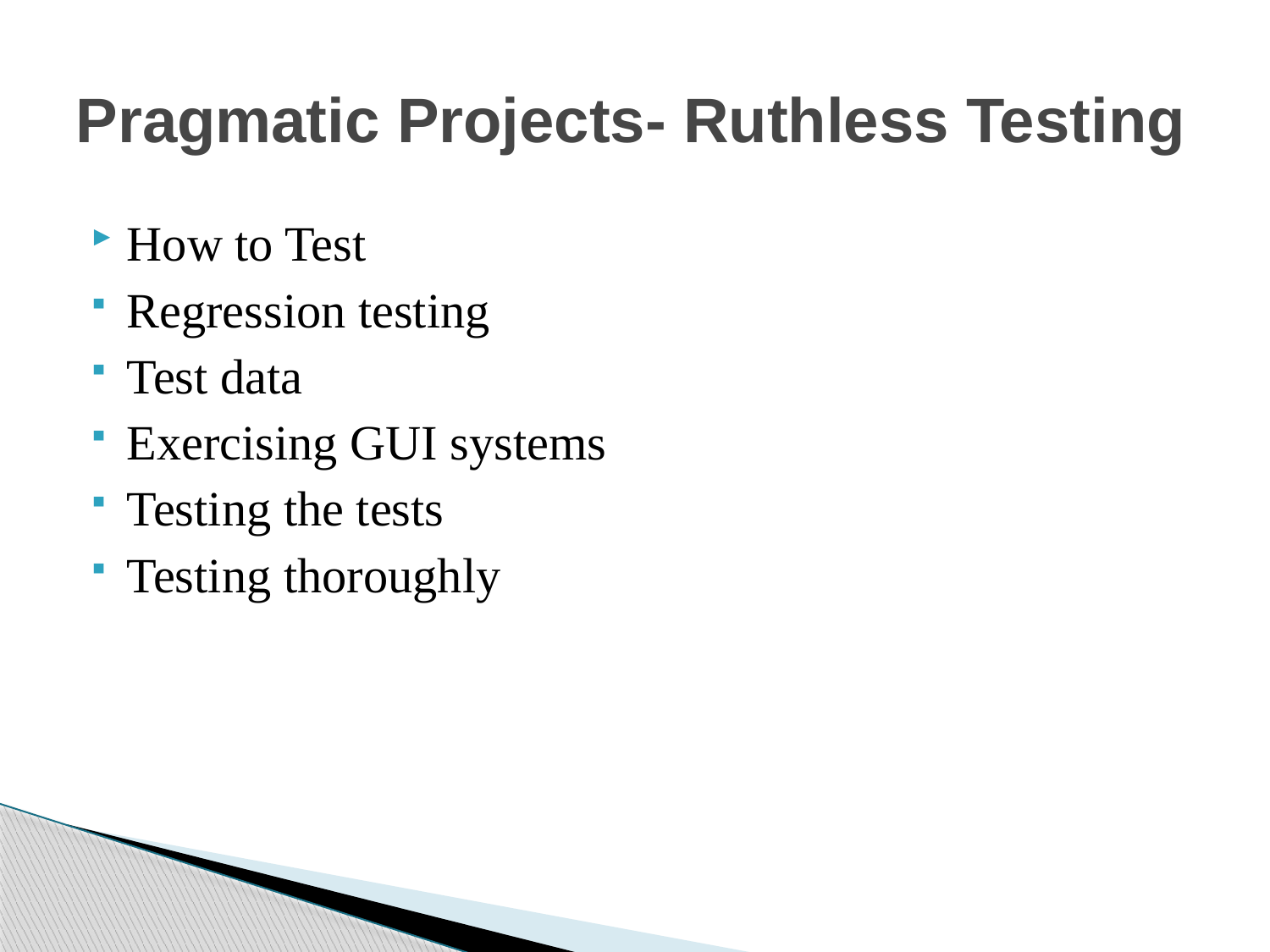

# Pragmatic Projects- Ruthless Testing
How to Test
Regression testing
Test data
Exercising GUI systems
Testing the tests
Testing thoroughly